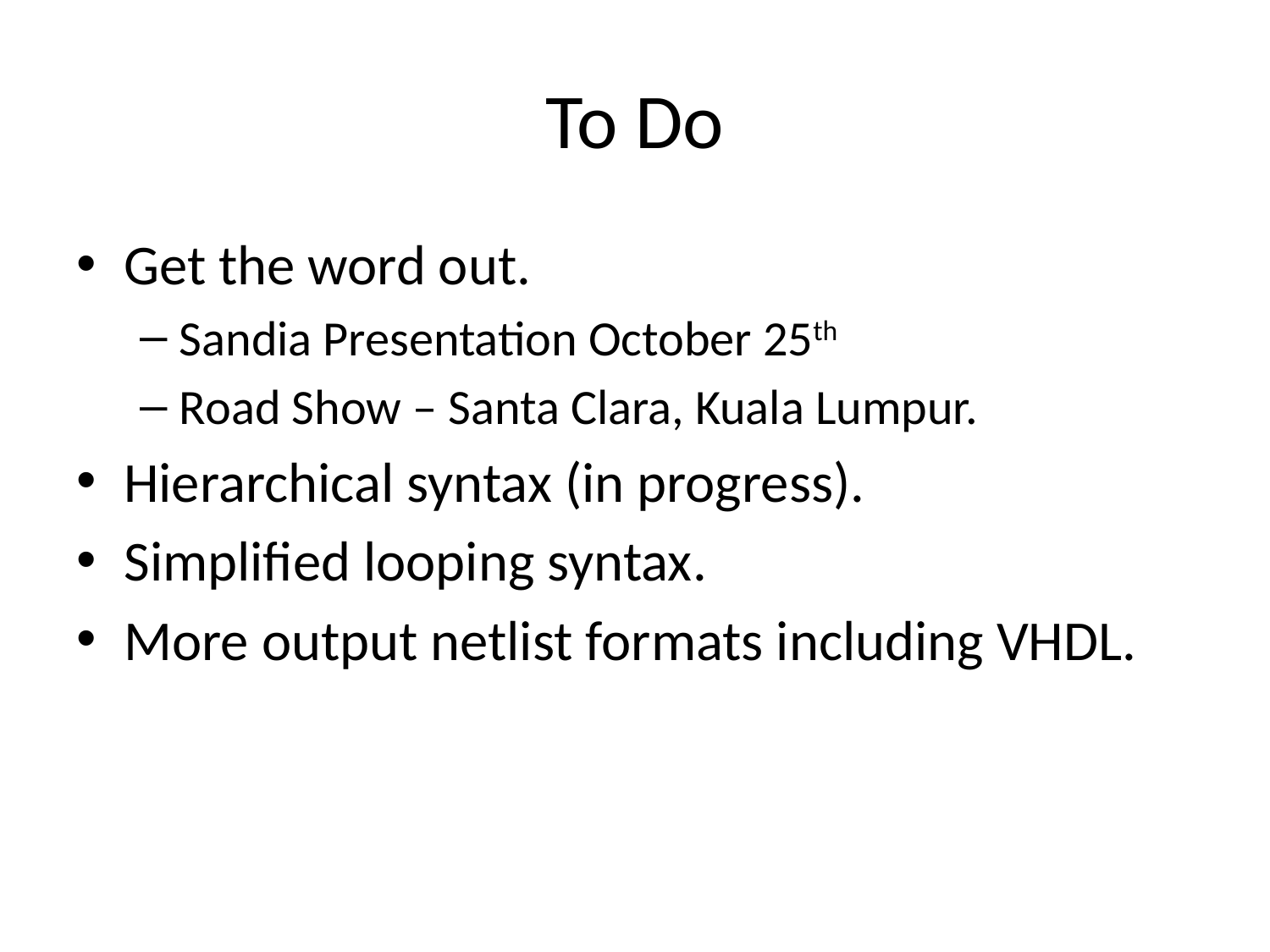

# To Do
Get the word out.
Sandia Presentation October 25th
Road Show – Santa Clara, Kuala Lumpur.
Hierarchical syntax (in progress).
Simplified looping syntax.
More output netlist formats including VHDL.